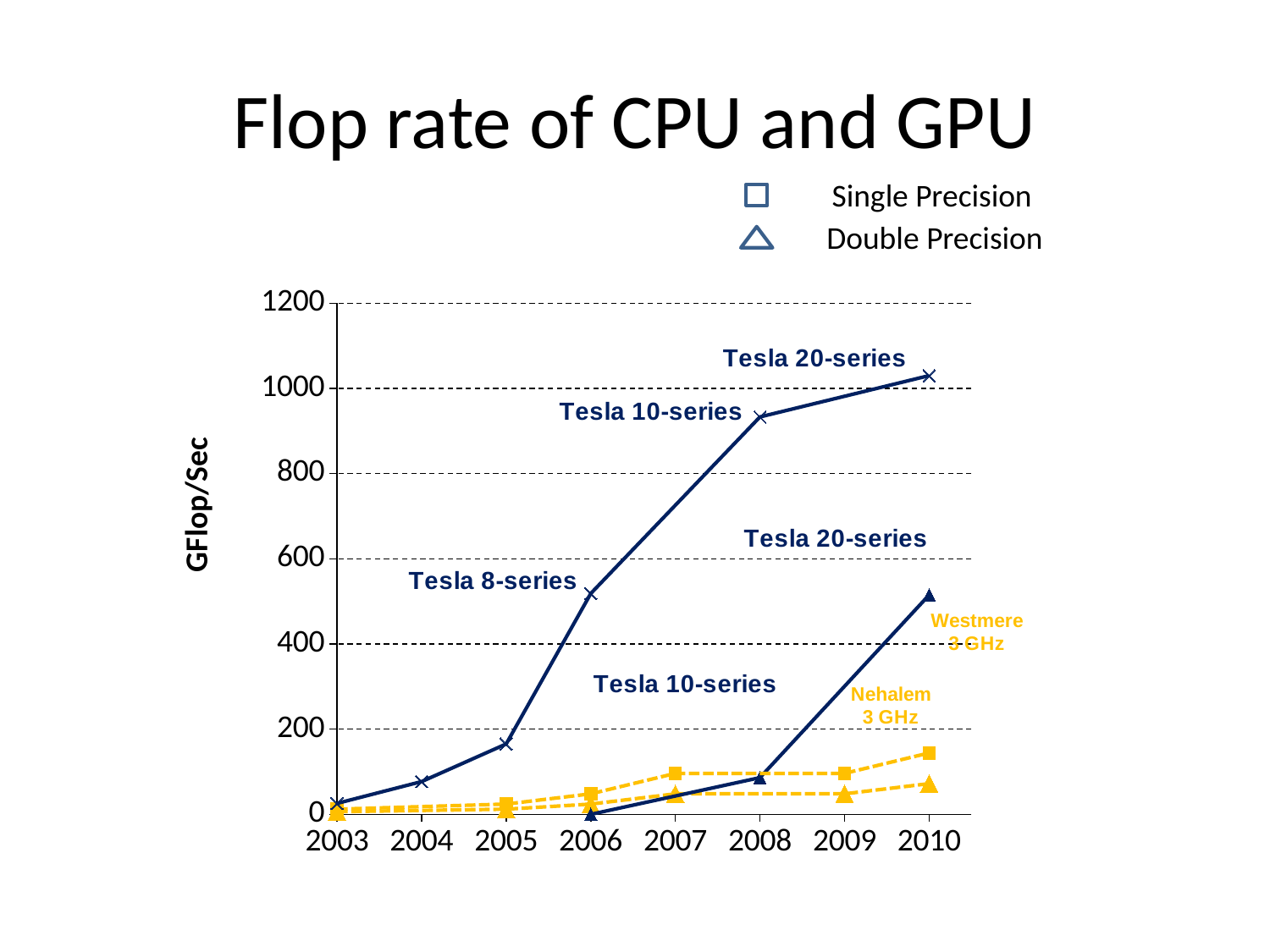

# Flop rate of CPU and GPU
Single Precision

### Chart

| Category | GPU Single Precision | CPU Single Precision | GPU Double Precision | CPU Double Precision |
|---|---|---|---|---|
Double Precision

GFlop/Sec